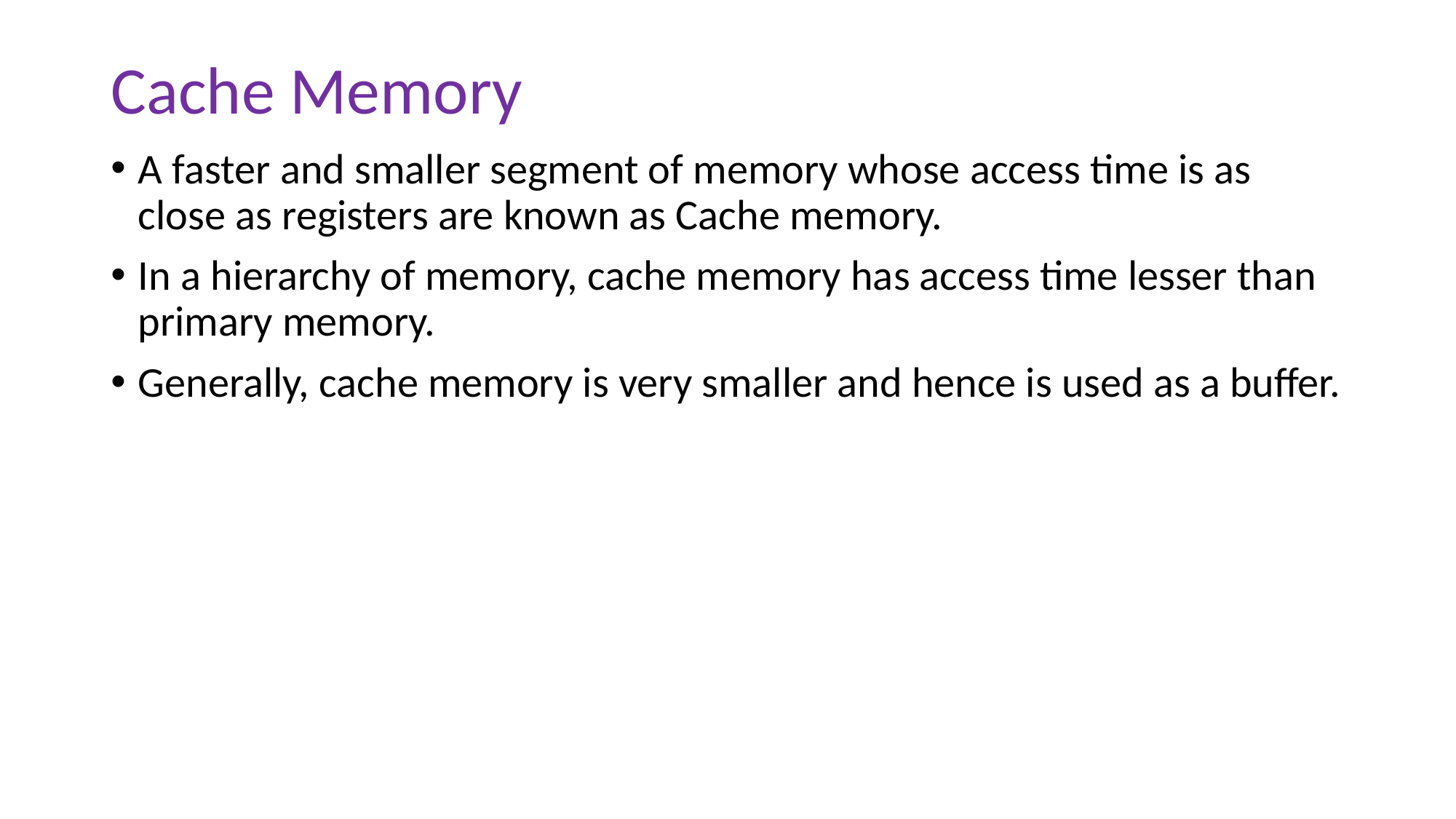

# Cache Memory
A faster and smaller segment of memory whose access time is as close as registers are known as Cache memory.
In a hierarchy of memory, cache memory has access time lesser than primary memory.
Generally, cache memory is very smaller and hence is used as a buffer.